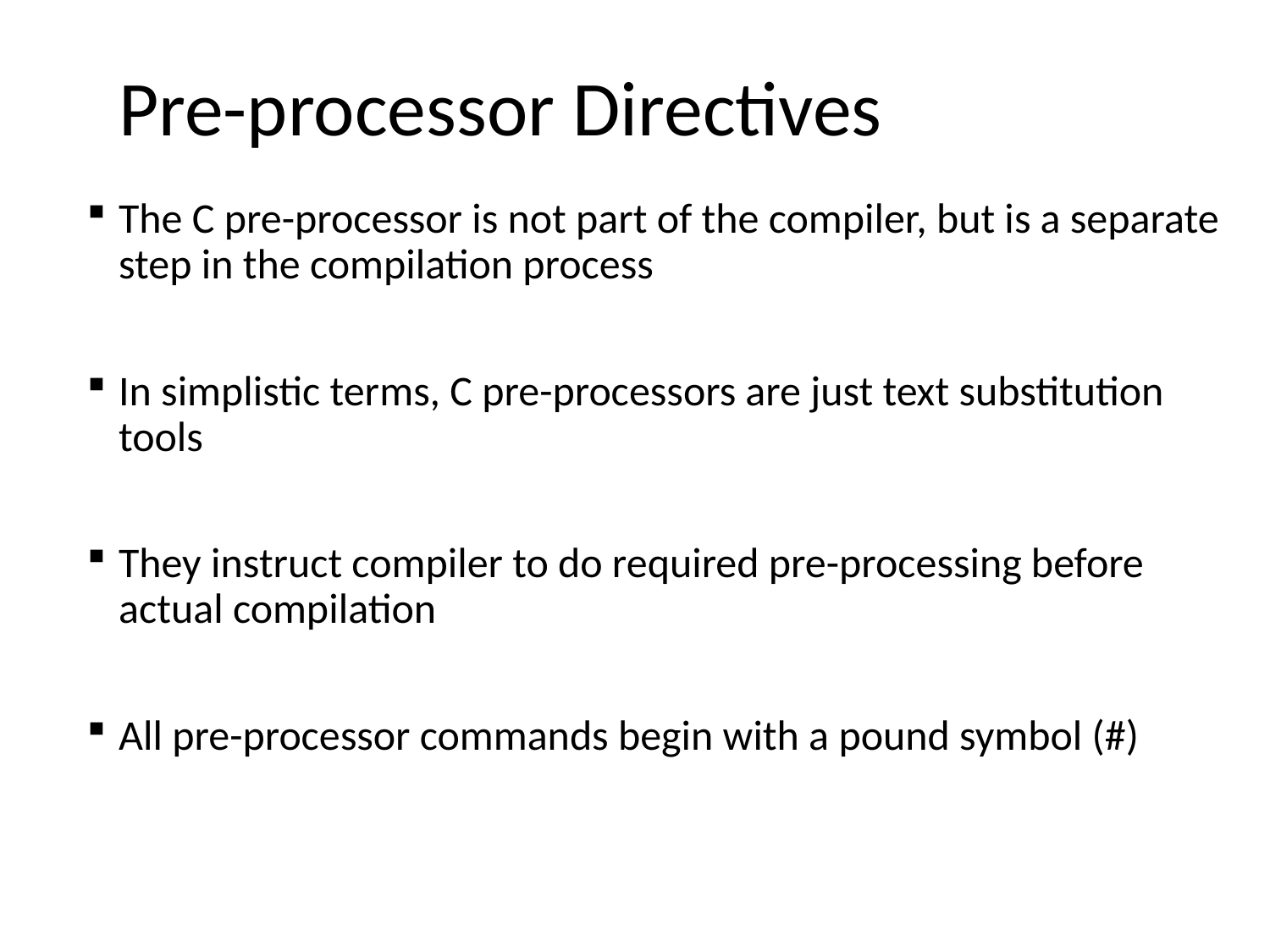

# Pre-processor Directives
The C pre-processor is not part of the compiler, but is a separate step in the compilation process

In simplistic terms, C pre-processors are just text substitution tools

They instruct compiler to do required pre-processing before actual compilation

All pre-processor commands begin with a pound symbol (#)